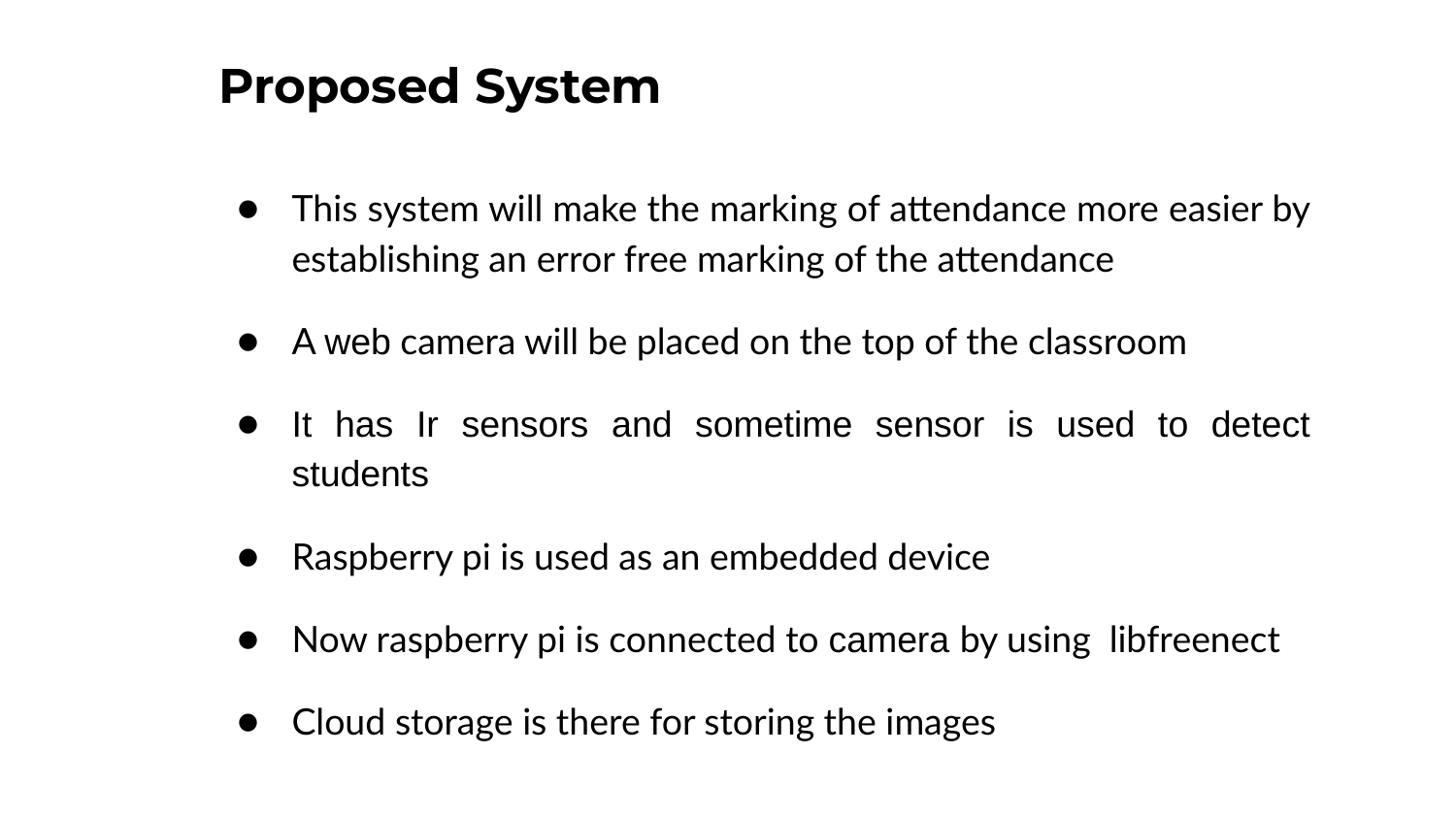

# Proposed System
This system will make the marking of attendance more easier by establishing an error free marking of the attendance
A web camera will be placed on the top of the classroom
It has Ir sensors and sometime sensor is used to detect students
Raspberry pi is used as an embedded device
Now raspberry pi is connected to camera by using  libfreenect
Cloud storage is there for storing the images